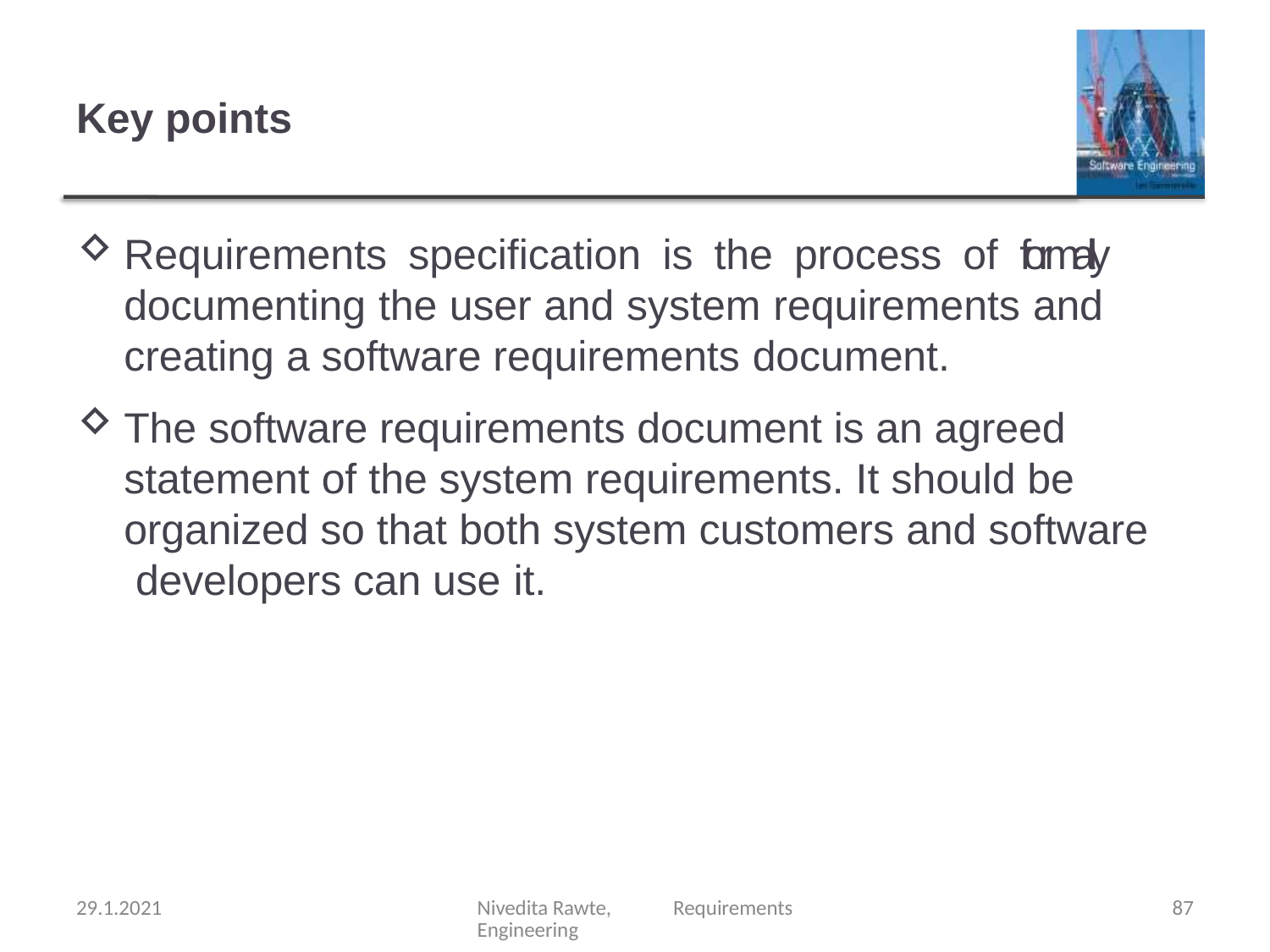

# Key points
Requirements specification is the process of formally  documenting the user and system requirements and  creating a software requirements document.
The software requirements document is an agreed  statement of the system requirements. It should be  organized so that both system customers and software  developers can use it.
29.1.2021
Nivedita Rawte,             Requirements Engineering
87